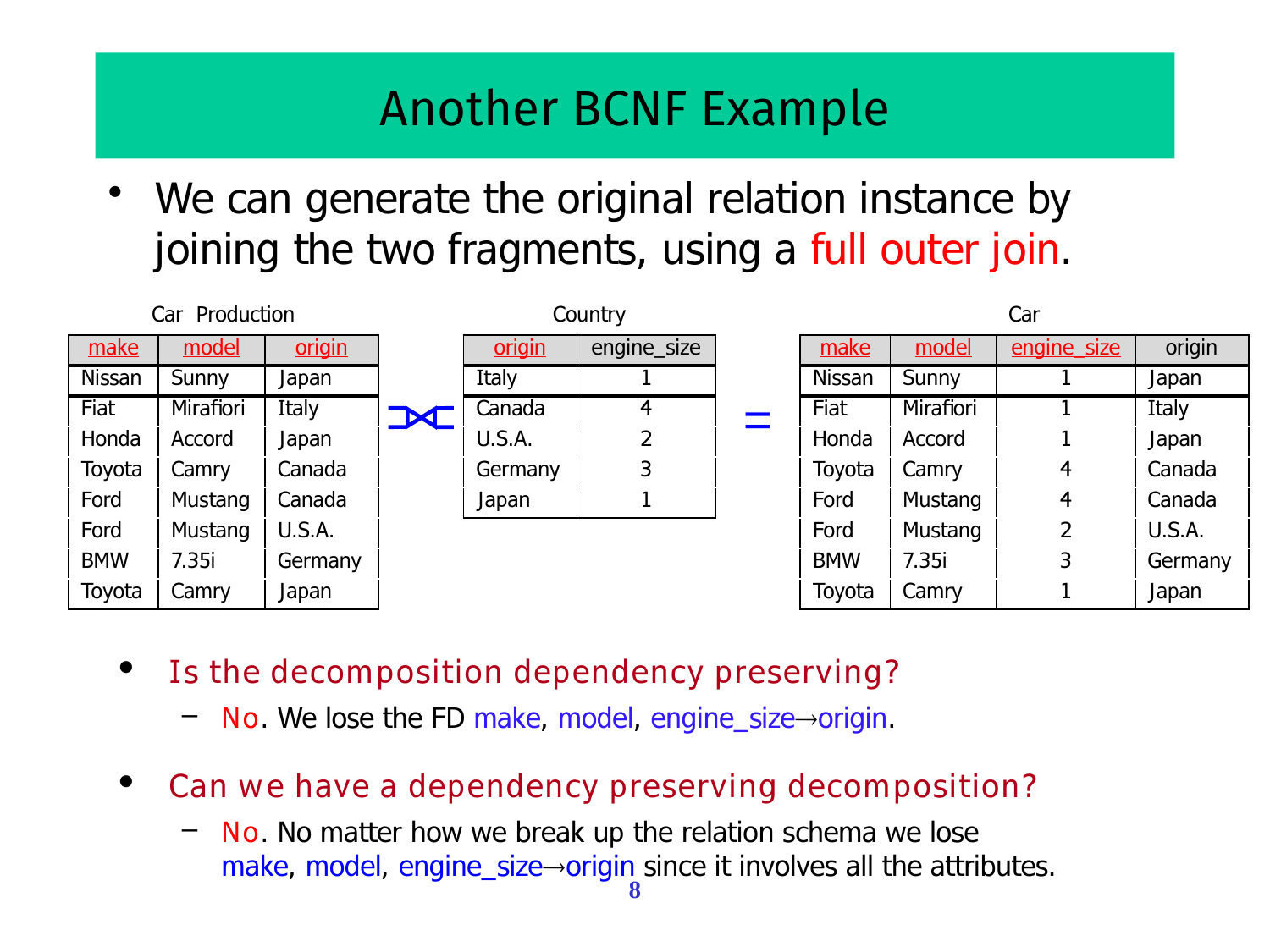

# Another BCNF Example
We can generate the original relation instance by joining the two fragments, using a full outer join.
| Car Production |  |  |
| --- | --- | --- |
| make | model | origin |
| Nissan | Sunny | Japan |
| Fiat | Mirafiori | Italy |
| Honda | Accord | Japan |
| Toyota | Camry | Canada |
| Ford | Mustang | Canada |
| Ford | Mustang | U.S.A. |
| BMW | 7.35i | Germany |
| Toyota | Camry | Japan |
| Country |  |
| --- | --- |
| origin | engine\_size |
| Italy | 1 |
| Canada | 4 |
| U.S.A. | 2 |
| Germany | 3 |
| Japan | 1 |
| Car |  |  |  |
| --- | --- | --- | --- |
| make | model | engine\_size | origin |
| Nissan | Sunny | 1 | Japan |
| Fiat | Mirafiori | 1 | Italy |
| Honda | Accord | 1 | Japan |
| Toyota | Camry | 4 | Canada |
| Ford | Mustang | 4 | Canada |
| Ford | Mustang | 2 | U.S.A. |
| BMW | 7.35i | 3 | Germany |
| Toyota | Camry | 1 | Japan |
=

Is the decomposition dependency preserving?
No. We lose the FD make, model, engine_size→origin.
Can we have a dependency preserving decomposition?
No. No matter how we break up the relation schema we lose
make, model, engine_size→origin since it involves all the attributes.
8